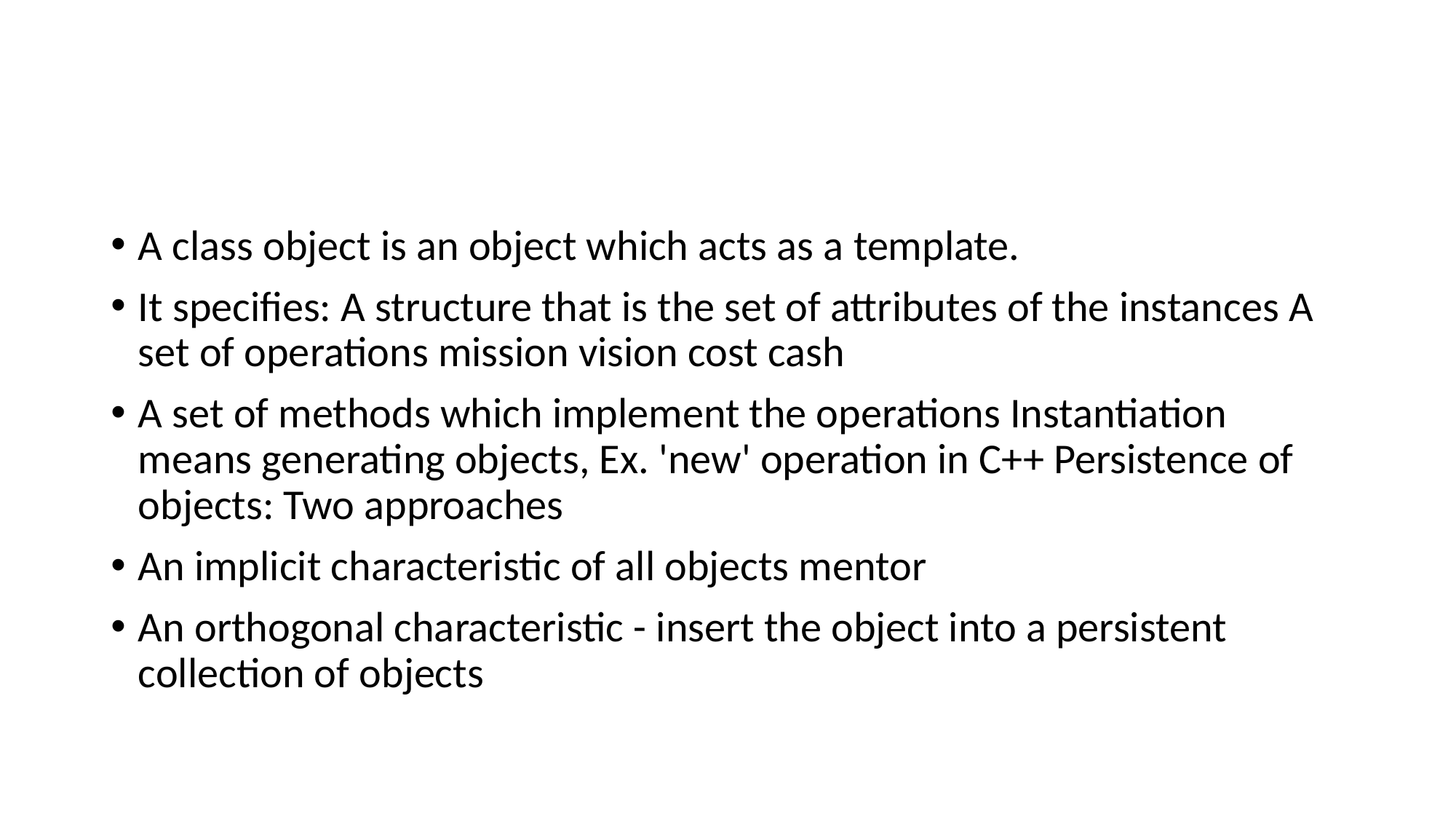

#
A class object is an object which acts as a template.
It specifies: A structure that is the set of attributes of the instances A set of operations mission vision cost cash
A set of methods which implement the operations Instantiation means generating objects, Ex. 'new' operation in C++ Persistence of objects: Two approaches
An implicit characteristic of all objects mentor
An orthogonal characteristic - insert the object into a persistent collection of objects